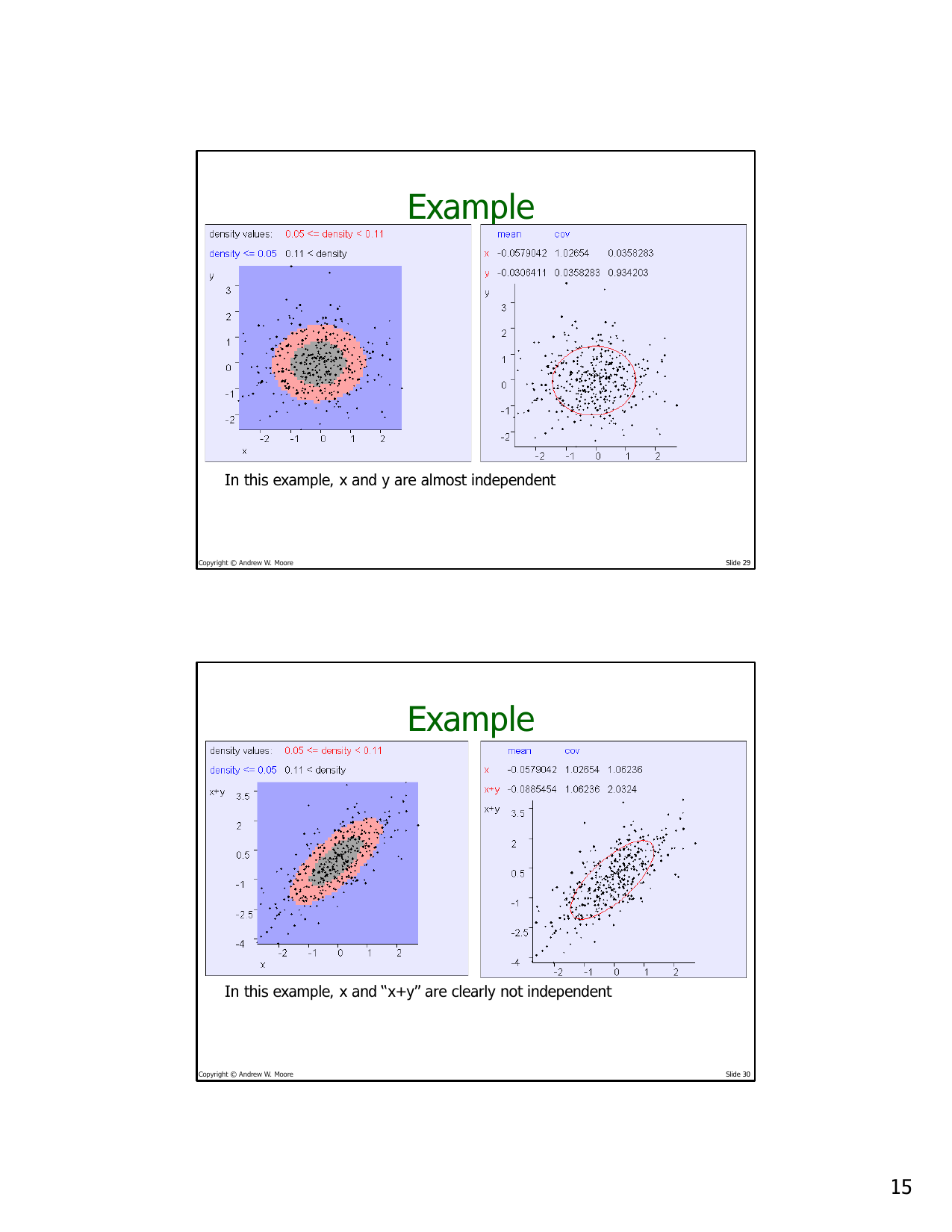

# Example

In this example, x and y are almost independent
Copyright © Andrew W. Moore
Slide 29

Example

In this example, x and “x+y” are clearly not independent
Copyright © Andrew W. Moore
Slide 30
15